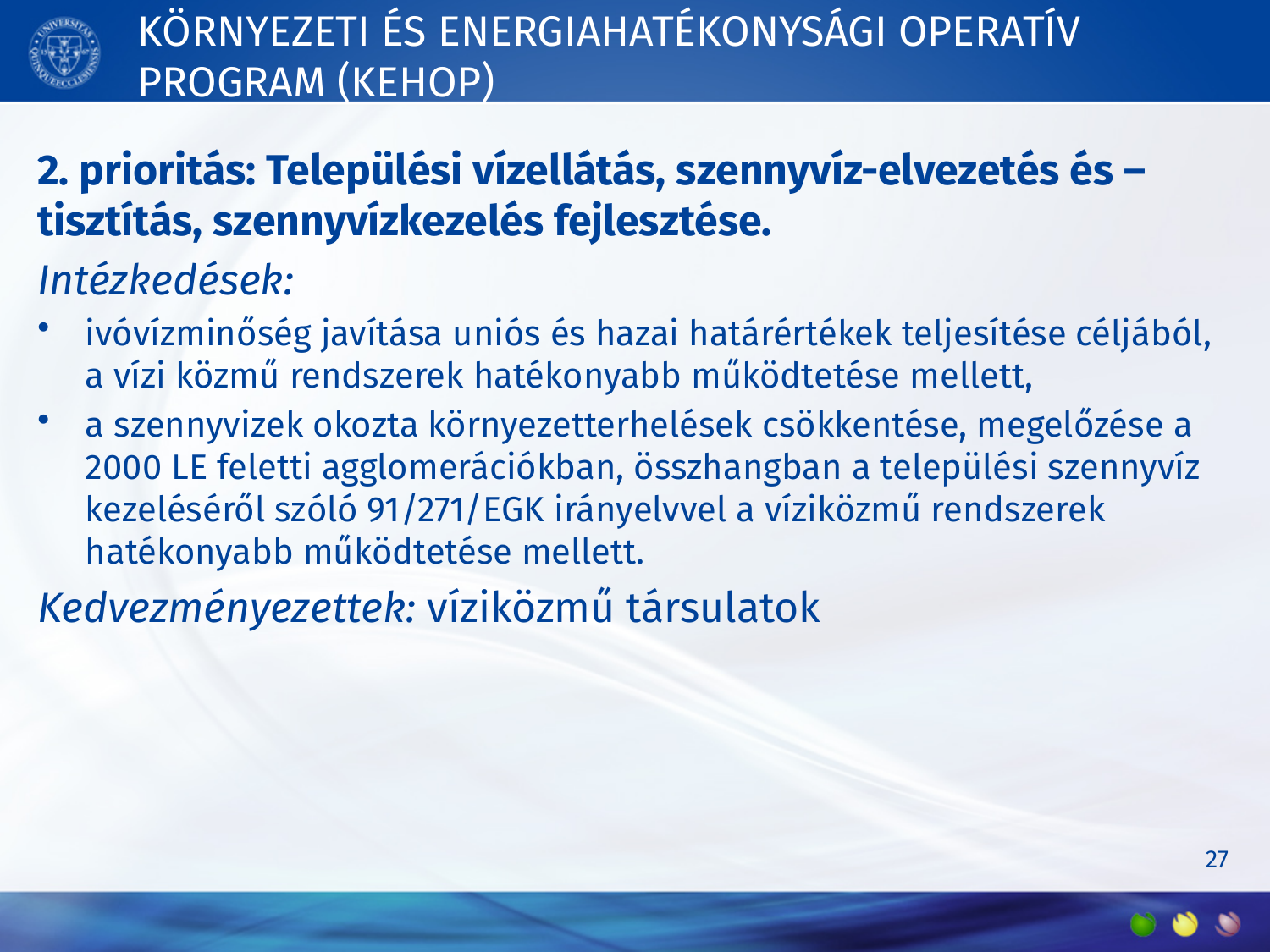

# KÖRNYEZETI ÉS ENERGIAHATÉKONYSÁGI OPERATÍV PROGRAM (KEHOP)
2. prioritás: Települési vízellátás, szennyvíz-elvezetés és –tisztítás, szennyvízkezelés fejlesztése.
Intézkedések:
ivóvízminőség javítása uniós és hazai határértékek teljesítése céljából, a vízi közmű rendszerek hatékonyabb működtetése mellett,
a szennyvizek okozta környezetterhelések csökkentése, megelőzése a 2000 LE feletti agglomerációkban, összhangban a települési szennyvíz kezeléséről szóló 91/271/EGK irányelvvel a víziközmű rendszerek hatékonyabb működtetése mellett.
Kedvezményezettek: víziközmű társulatok
27